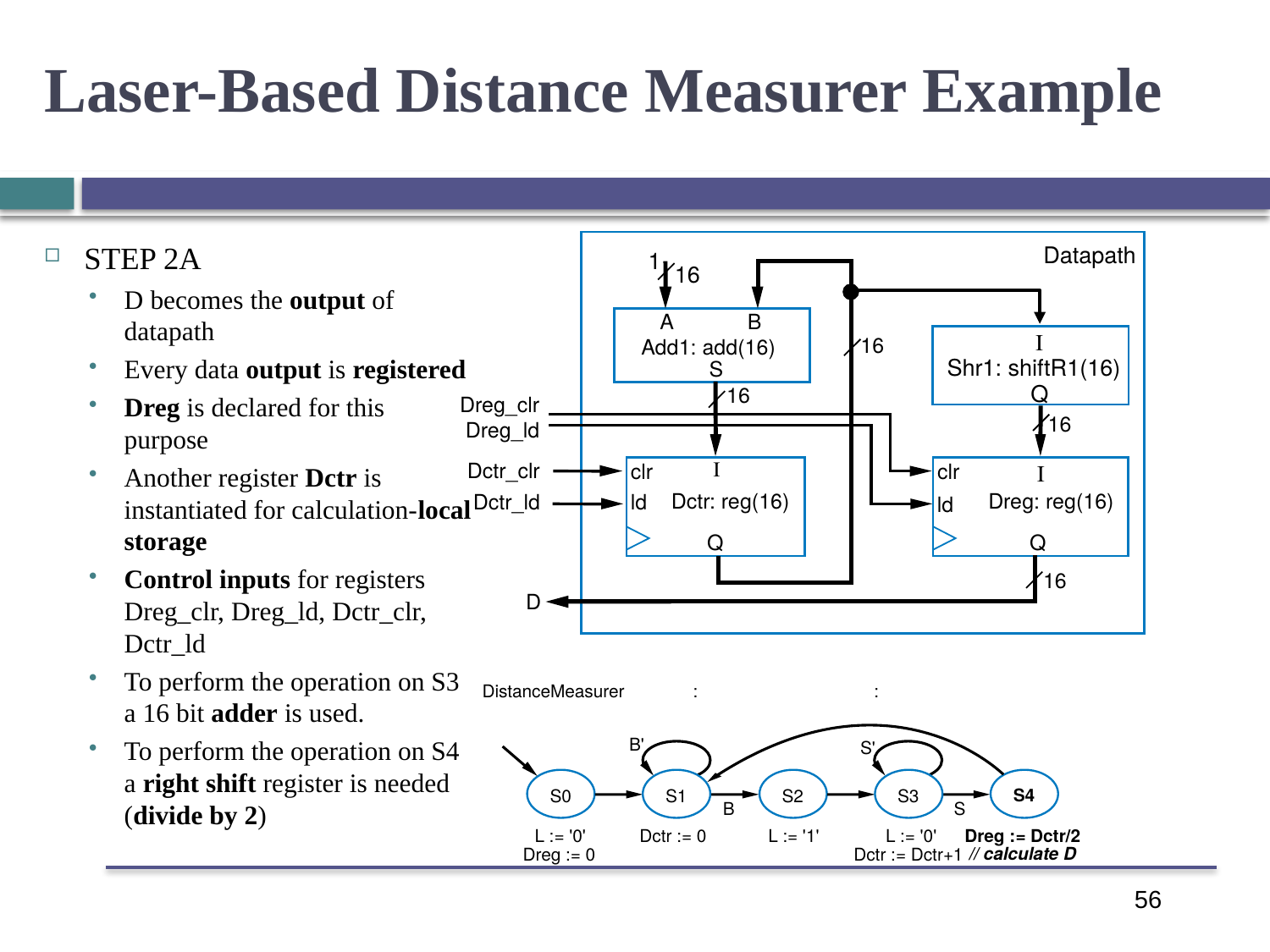

Laser-Based Distance Measurer Example

Datapath
1
16

16

A
B
Add1: add(16)
S

I
Shr1: shiftR1(16)
Q

16

Dreg_clr

Dreg_ld

16

I

clr
Dctr: reg(16)
ld

Q

clr
I
Dreg: reg(16)
ld

Q
Dctr_clr

Dctr_ld

16

D

STEP 2A
D becomes the output of datapath
Every data output is registered
Dreg is declared for this purpose
Another register Dctr is instantiated for calculation-local storage
Control inputs for registers Dreg_clr, Dreg_ld, Dctr_clr, Dctr_ld
To perform the operation on S3 a 16 bit adder is used.
To perform the operation on S4 a right shift register is needed (divide by 2)

DistanceMeasurer
:
:
B'
S'

S4
S0
S1
S2
S3

B
S
Dreg := Dctr/2
L := '0'
Dctr := 0
L := '1'
L := '0'
// calculate D
Dreg := 0
Dctr := Dctr+1